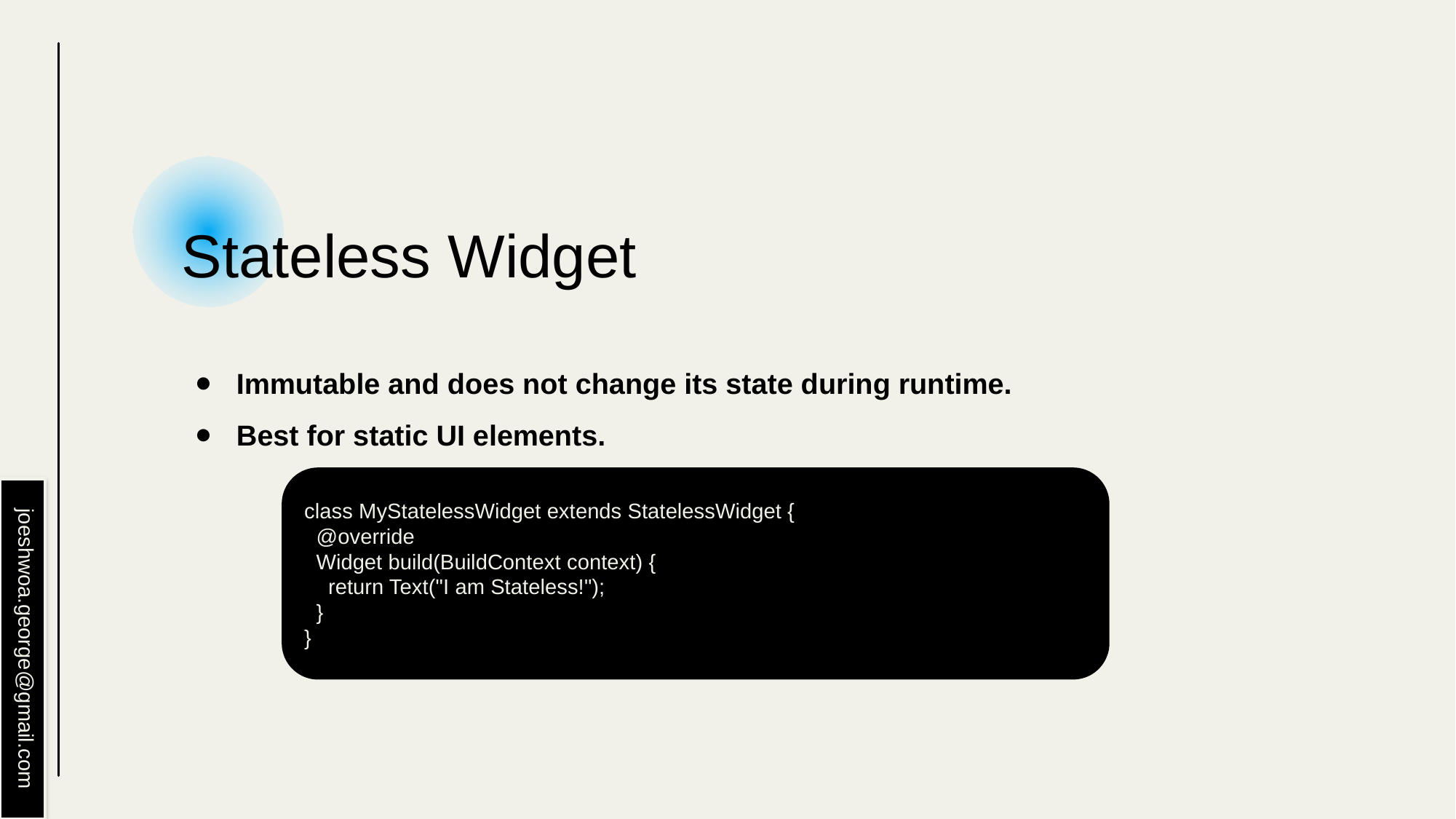

# Stateless Widget
Immutable and does not change its state during runtime.
Best for static UI elements.
class MyStatelessWidget extends StatelessWidget {
  @override
  Widget build(BuildContext context) {
    return Text("I am Stateless!");
  }
}
joeshwoa.george@gmail.com